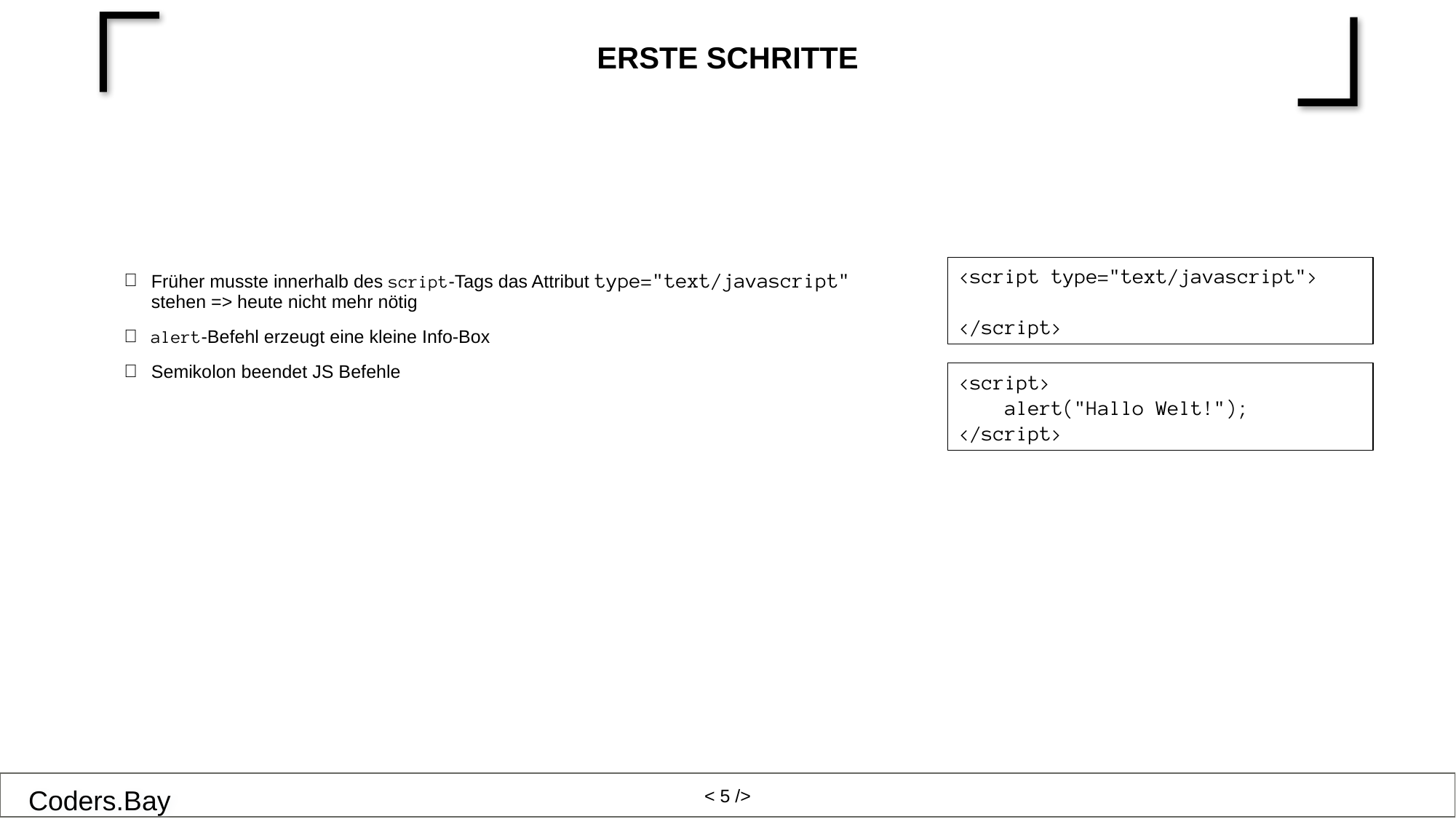

# Erste Schritte
<script type="text/javascript">
</script>
Früher musste innerhalb des script-Tags das Attribut type="text/javascript" stehen => heute nicht mehr nötig
alert-Befehl erzeugt eine kleine Info-Box
Semikolon beendet JS Befehle
<script>
    alert("Hallo Welt!");
</script>